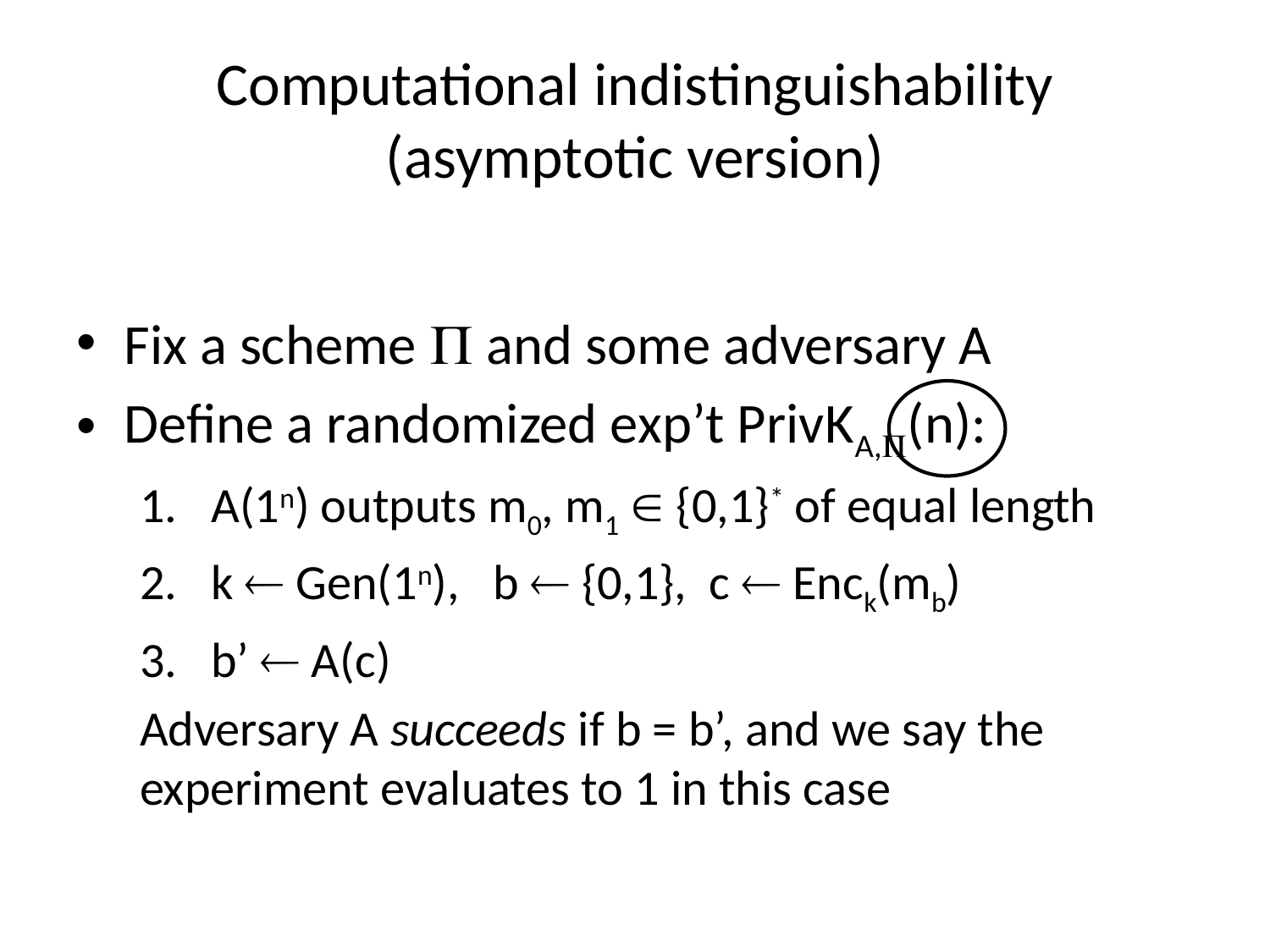

# Computational indistinguishability (asymptotic version)

Fix a scheme Π and some adversary A
Define a randomized exp’t PrivKA,Π(n):
A(1n) outputs m0, m1 ∈ {0,1}* of equal length
k ← Gen(1n),   b ← {0,1},  c ← Enck(mb)
b’ ← A(c)
Adversary A succeeds if b = b’, and we say the experiment evaluates to 1 in this case